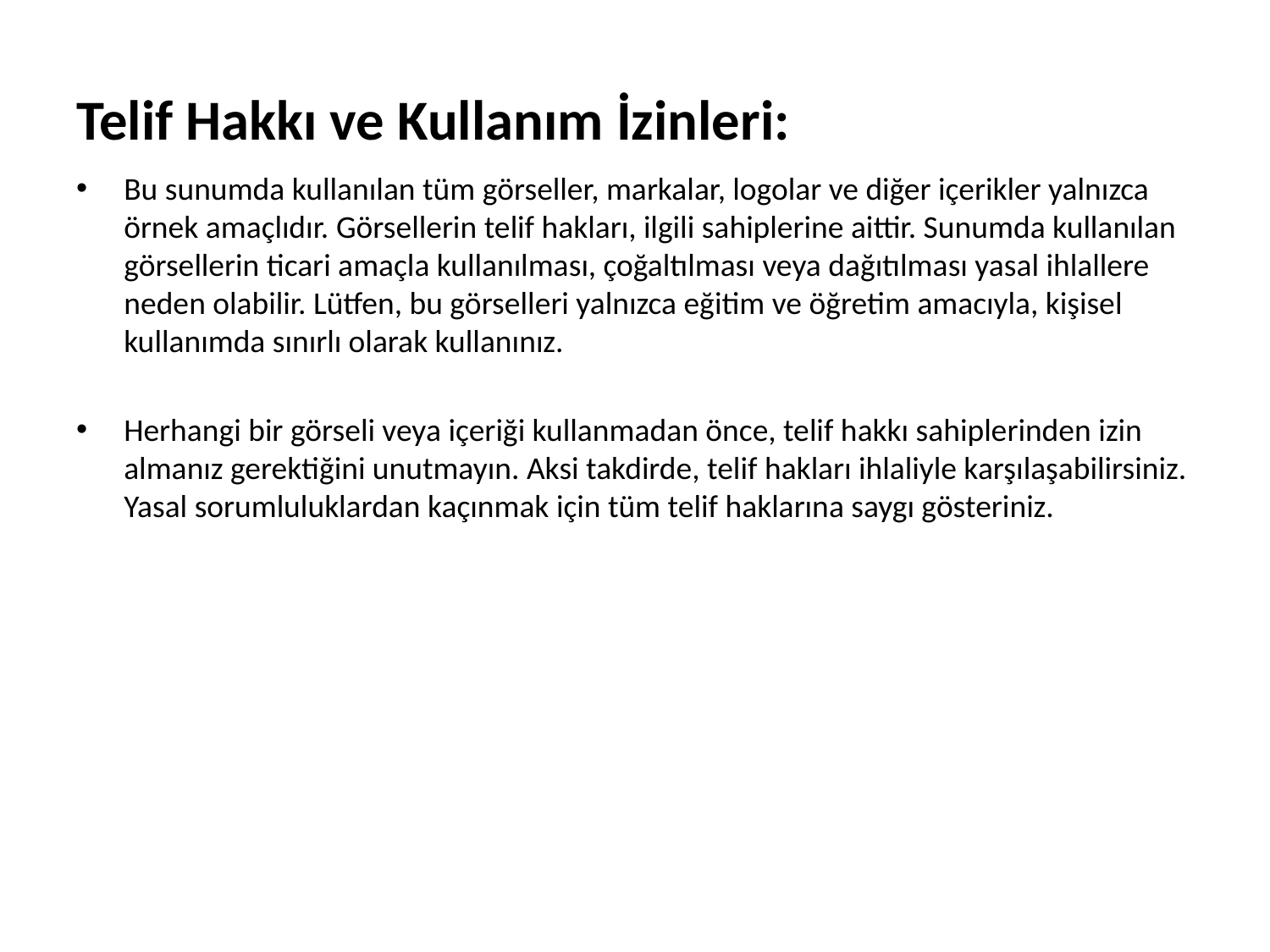

# Telif Hakkı ve Kullanım İzinleri:
Bu sunumda kullanılan tüm görseller, markalar, logolar ve diğer içerikler yalnızca örnek amaçlıdır. Görsellerin telif hakları, ilgili sahiplerine aittir. Sunumda kullanılan görsellerin ticari amaçla kullanılması, çoğaltılması veya dağıtılması yasal ihlallere neden olabilir. Lütfen, bu görselleri yalnızca eğitim ve öğretim amacıyla, kişisel kullanımda sınırlı olarak kullanınız.

Herhangi bir görseli veya içeriği kullanmadan önce, telif hakkı sahiplerinden izin almanız gerektiğini unutmayın. Aksi takdirde, telif hakları ihlaliyle karşılaşabilirsiniz. Yasal sorumluluklardan kaçınmak için tüm telif haklarına saygı gösteriniz.